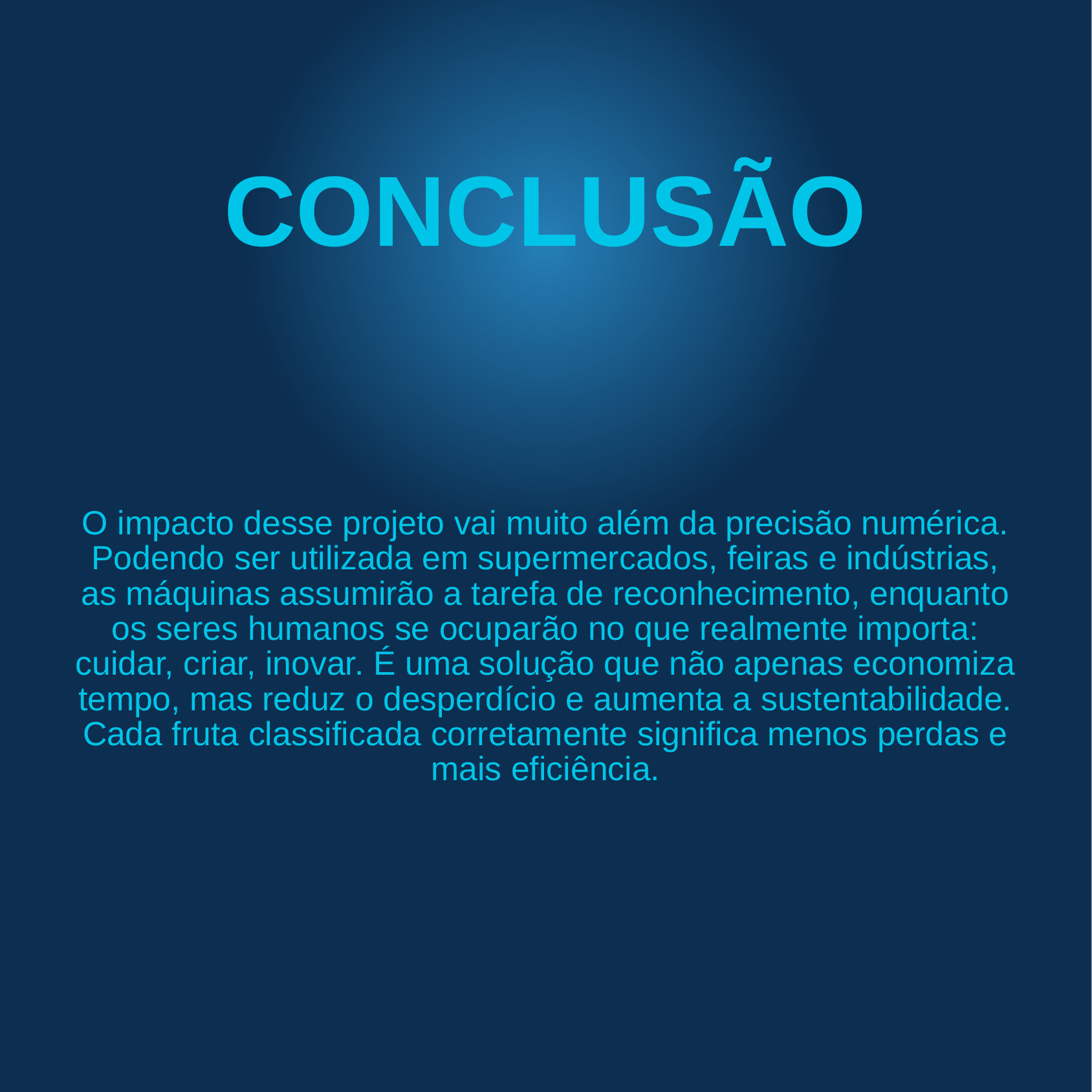

CONCLUSÃO
O impacto desse projeto vai muito além da precisão numérica. Podendo ser utilizada em supermercados, feiras e indústrias, as máquinas assumirão a tarefa de reconhecimento, enquanto os seres humanos se ocuparão no que realmente importa: cuidar, criar, inovar. É uma solução que não apenas economiza tempo, mas reduz o desperdício e aumenta a sustentabilidade. Cada fruta classificada corretamente significa menos perdas e mais eficiência.